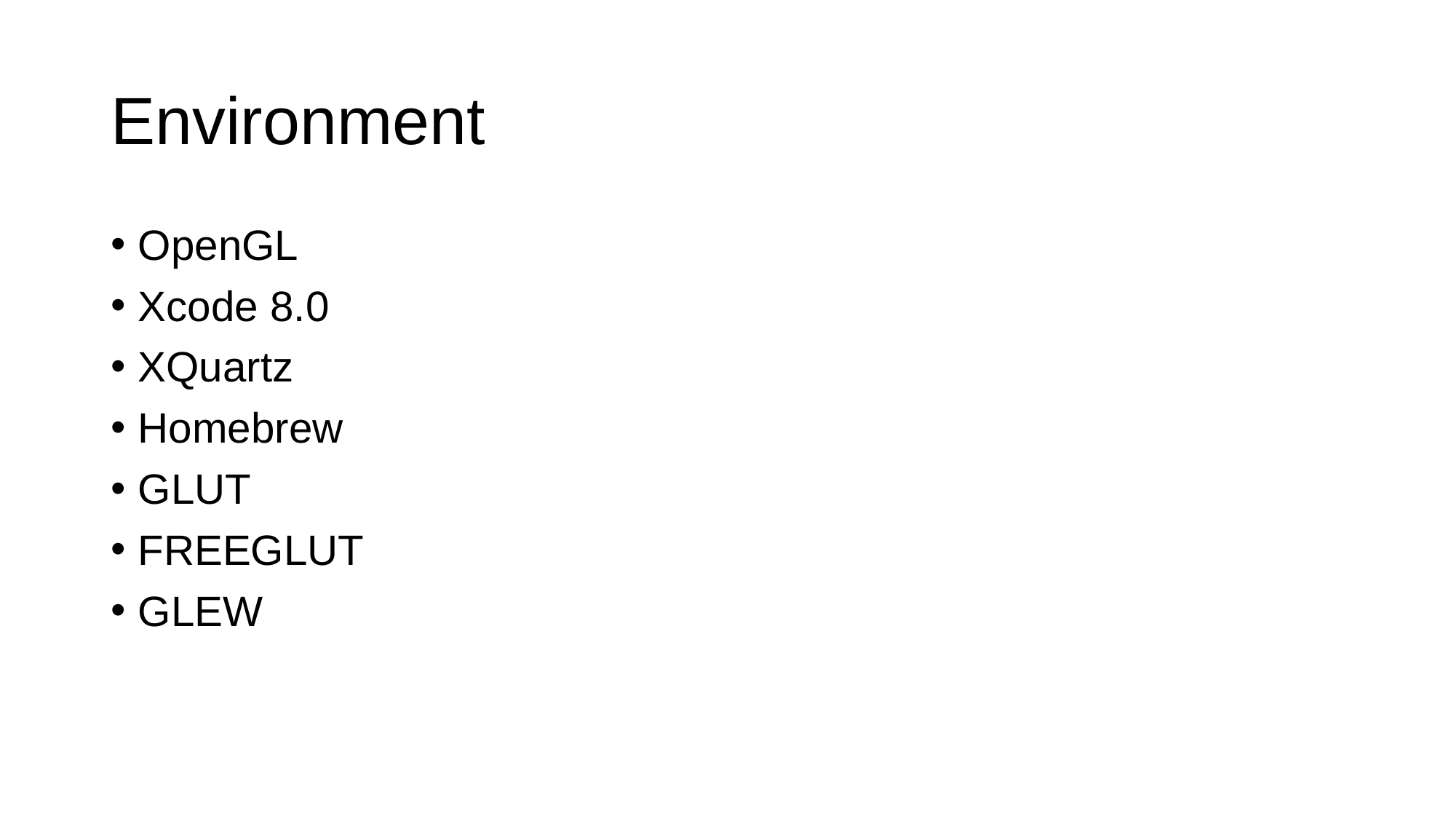

# Environment
OpenGL
Xcode 8.0
XQuartz
Homebrew
GLUT
FREEGLUT
GLEW